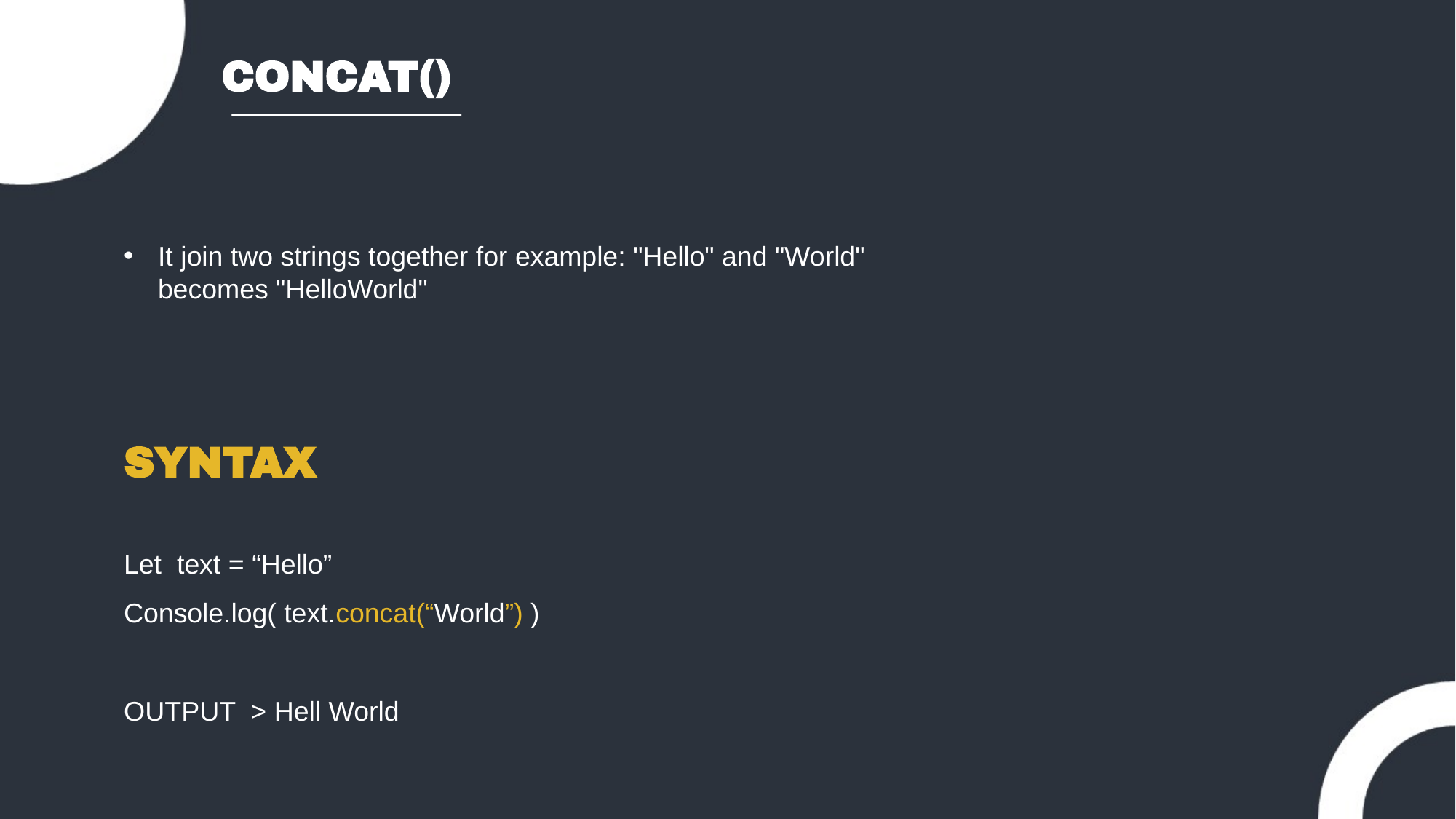

CONCAT()
It join two strings together for example: "Hello" and "World" becomes "HelloWorld"
SYNTAX
Let  text = “Hello”
Console.log( text.concat(“World”) )

OUTPUT  > Hell World